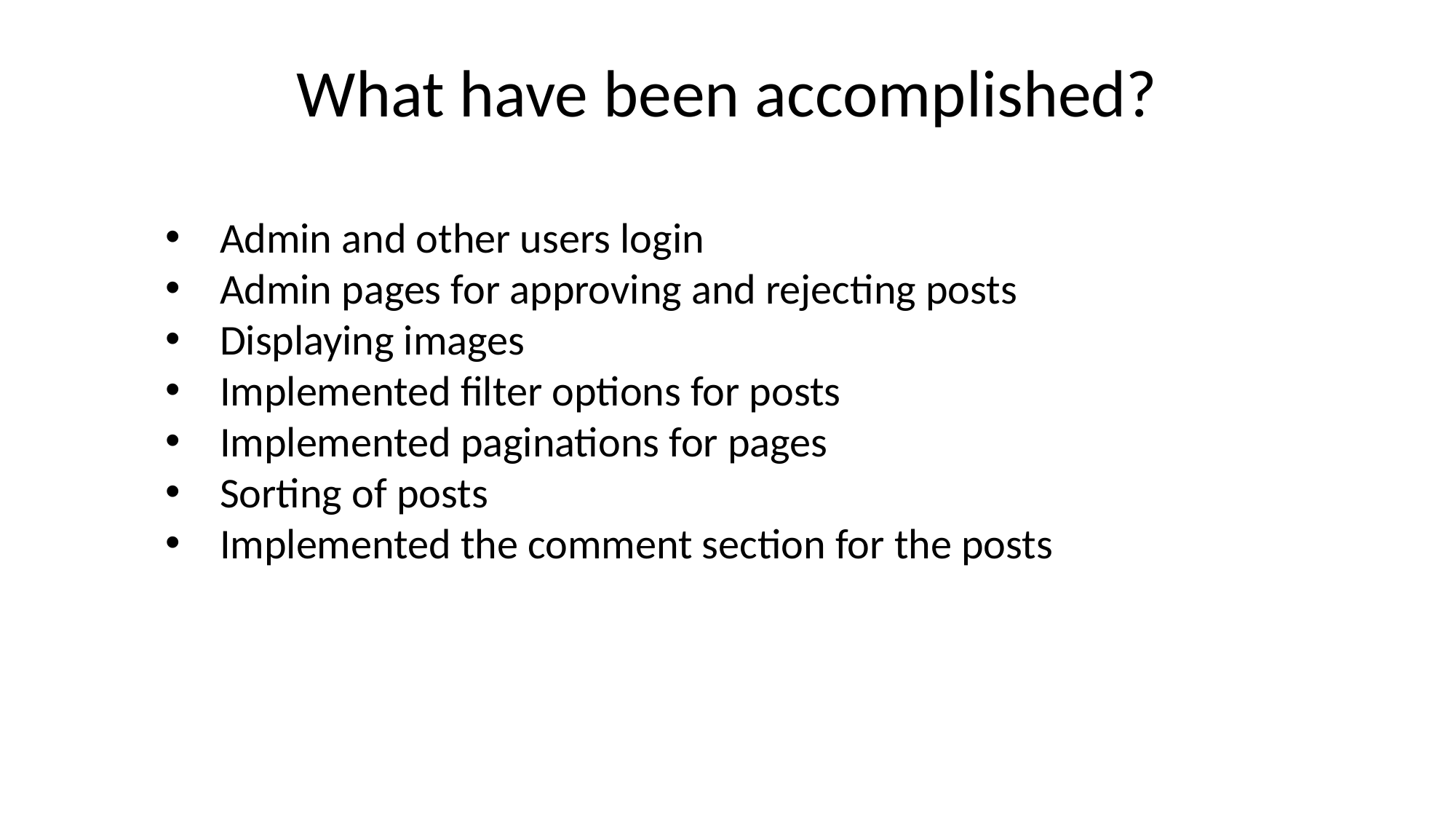

# What have been accomplished?

Admin and other users login
Admin pages for approving and rejecting posts
Displaying images
Implemented filter options for posts
Implemented paginations for pages
Sorting of posts
Implemented the comment section for the posts